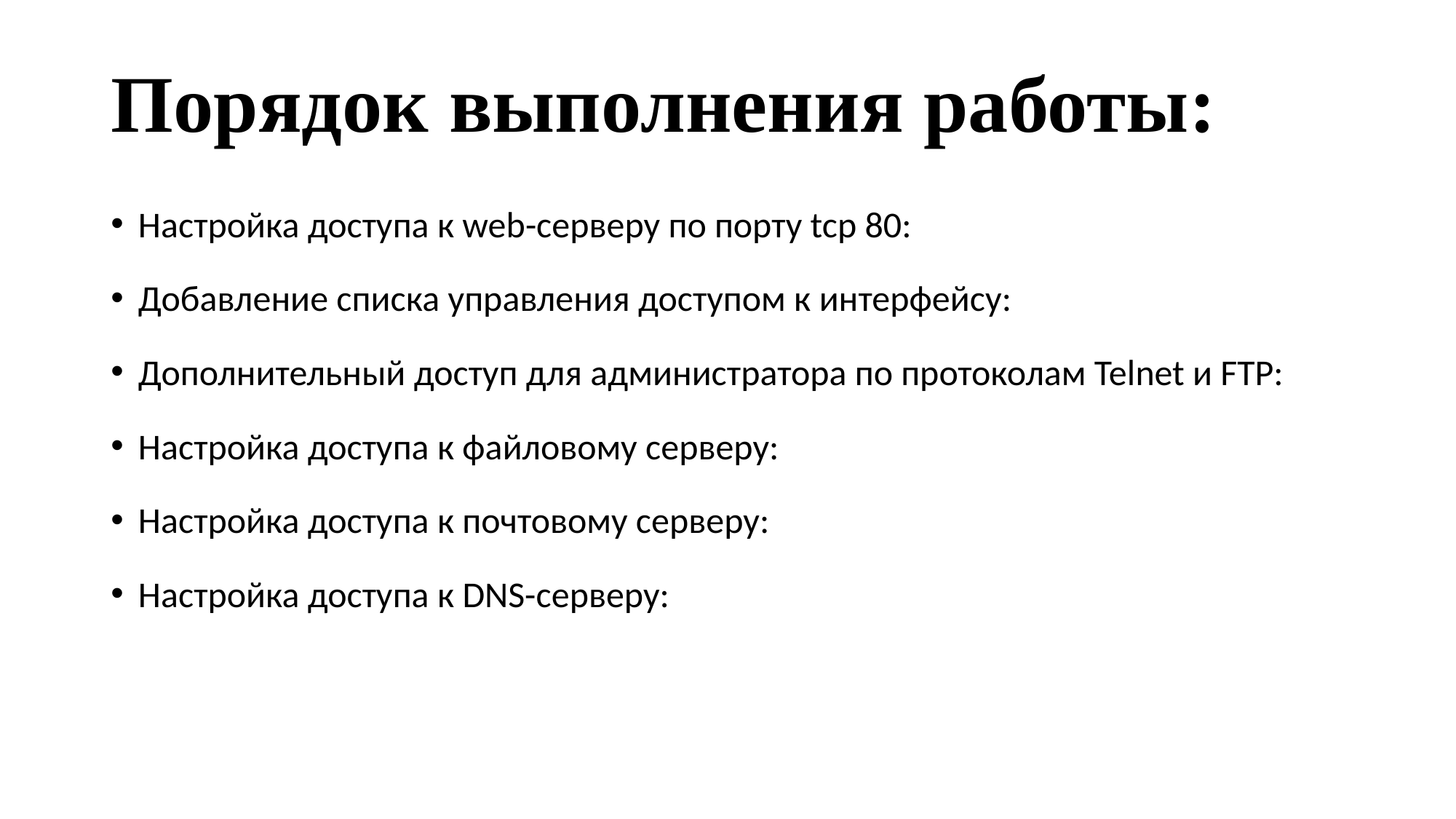

# Порядок выполнения работы:
Настройка доступа к web-серверу по порту tcp 80:
Добавление списка управления доступом к интерфейсу:
Дополнительный доступ для администратора по протоколам Telnet и FTP:
Настройка доступа к файловому серверу:
Настройка доступа к почтовому серверу:
Настройка доступа к DNS-серверу: